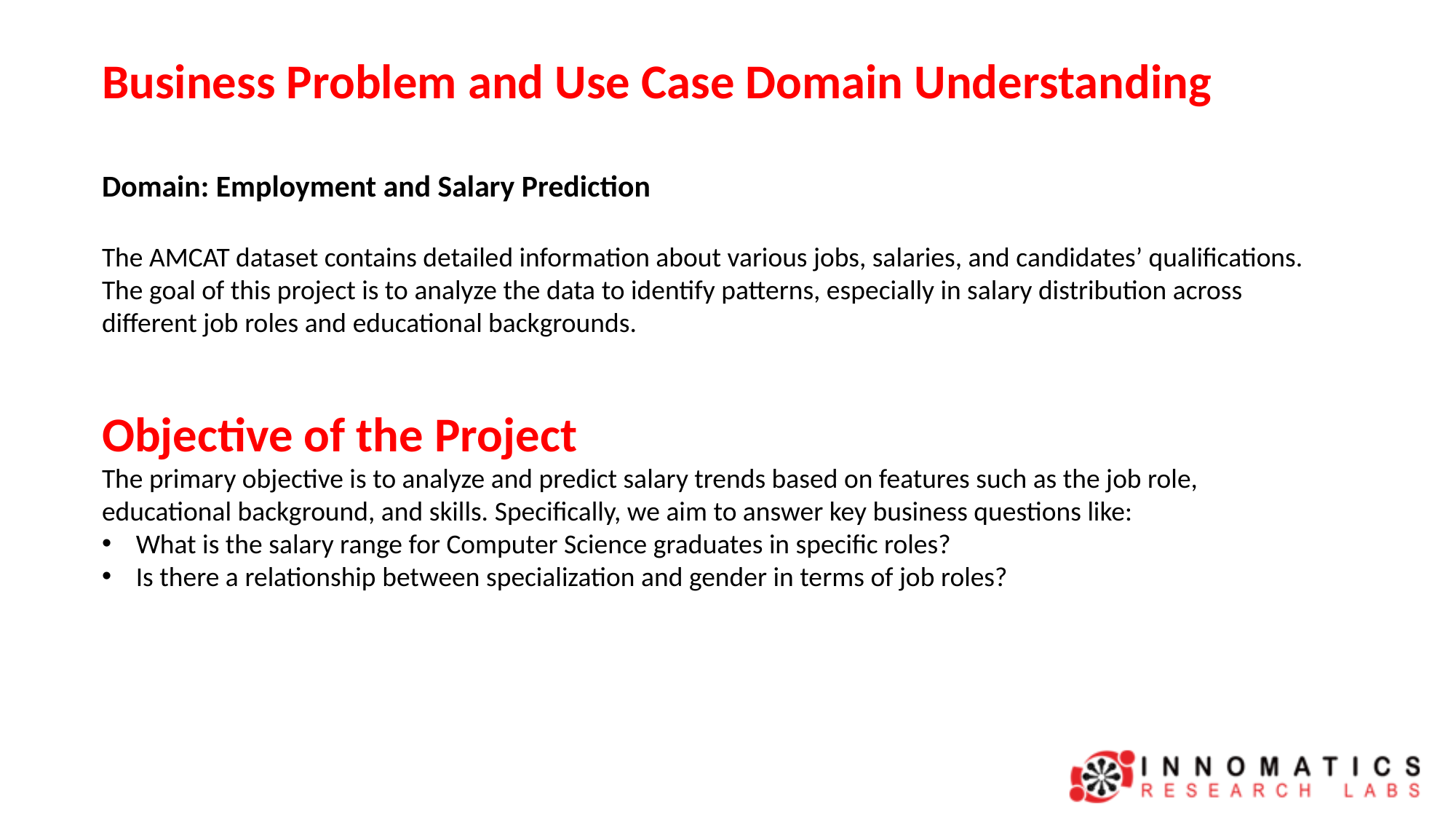

Business Problem and Use Case Domain Understanding

Domain: Employment and Salary Prediction

The AMCAT dataset contains detailed information about various jobs, salaries, and candidates’ qualifications. The goal of this project is to analyze the data to identify patterns, especially in salary distribution across different job roles and educational backgrounds.

Objective of the Project
The primary objective is to analyze and predict salary trends based on features such as the job role, educational background, and skills. Specifically, we aim to answer key business questions like:
What is the salary range for Computer Science graduates in specific roles?
Is there a relationship between specialization and gender in terms of job roles?